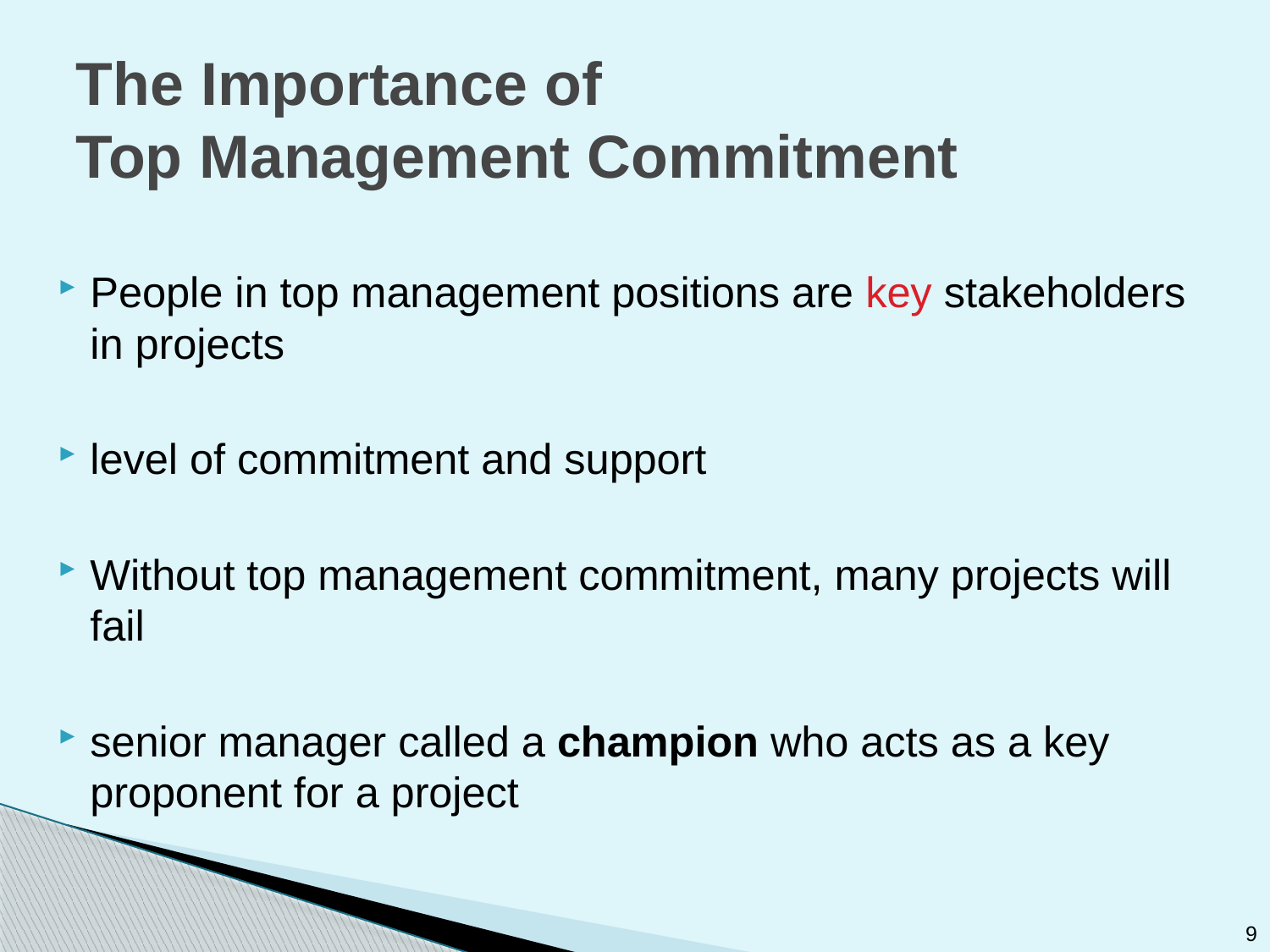

# The Importance of Top Management Commitment

People in top management positions are key stakeholders in projects

level of commitment and support

Without top management commitment, many projects will fail

senior manager called a champion who acts as a key proponent for a project

9